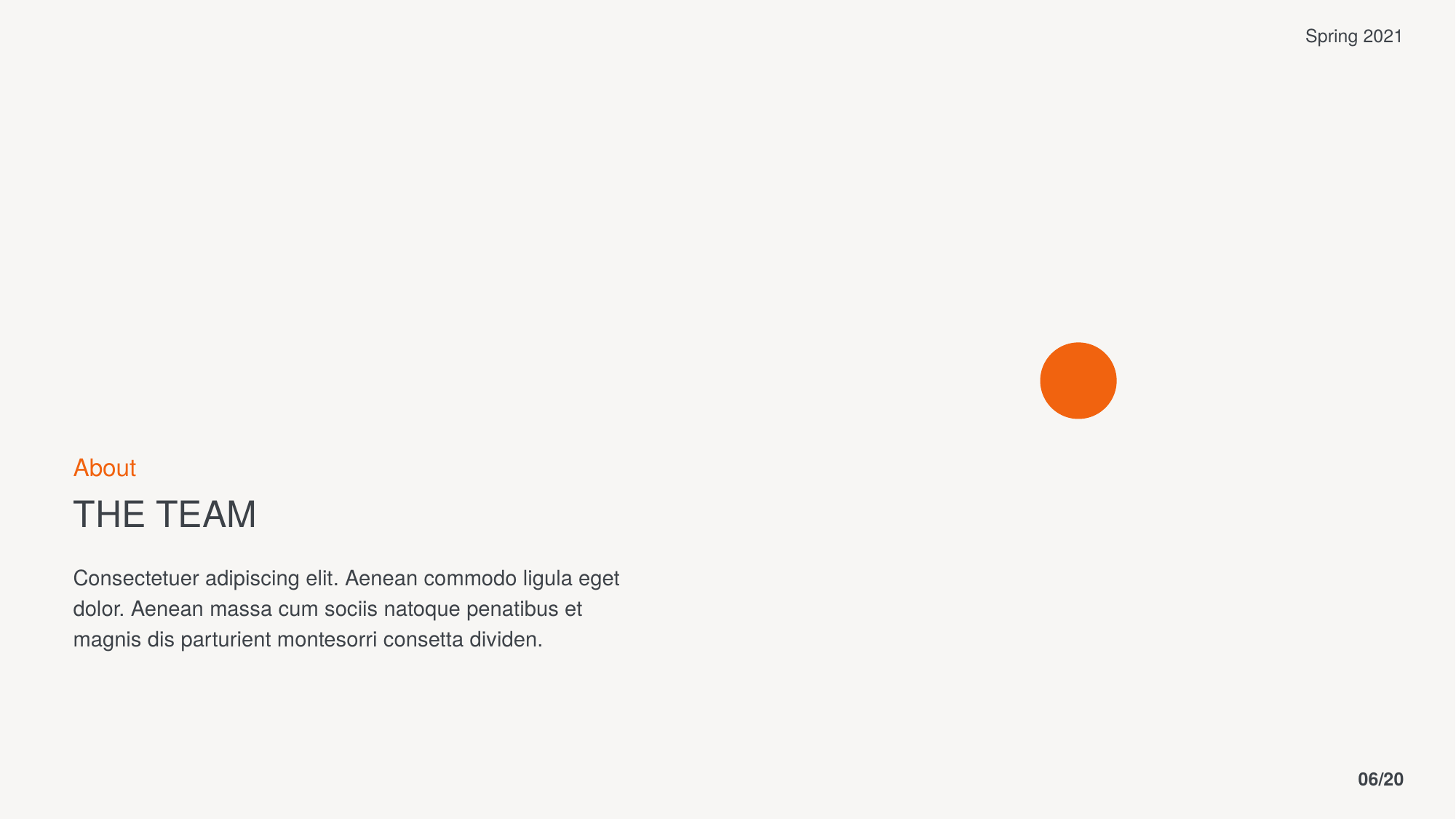

Spring 2021

About
THE TEAM
Consectetuer adipiscing elit. Aenean commodo ligula eget dolor. Aenean massa cum sociis natoque penatibus et magnis dis parturient montesorri consetta dividen.
06/20